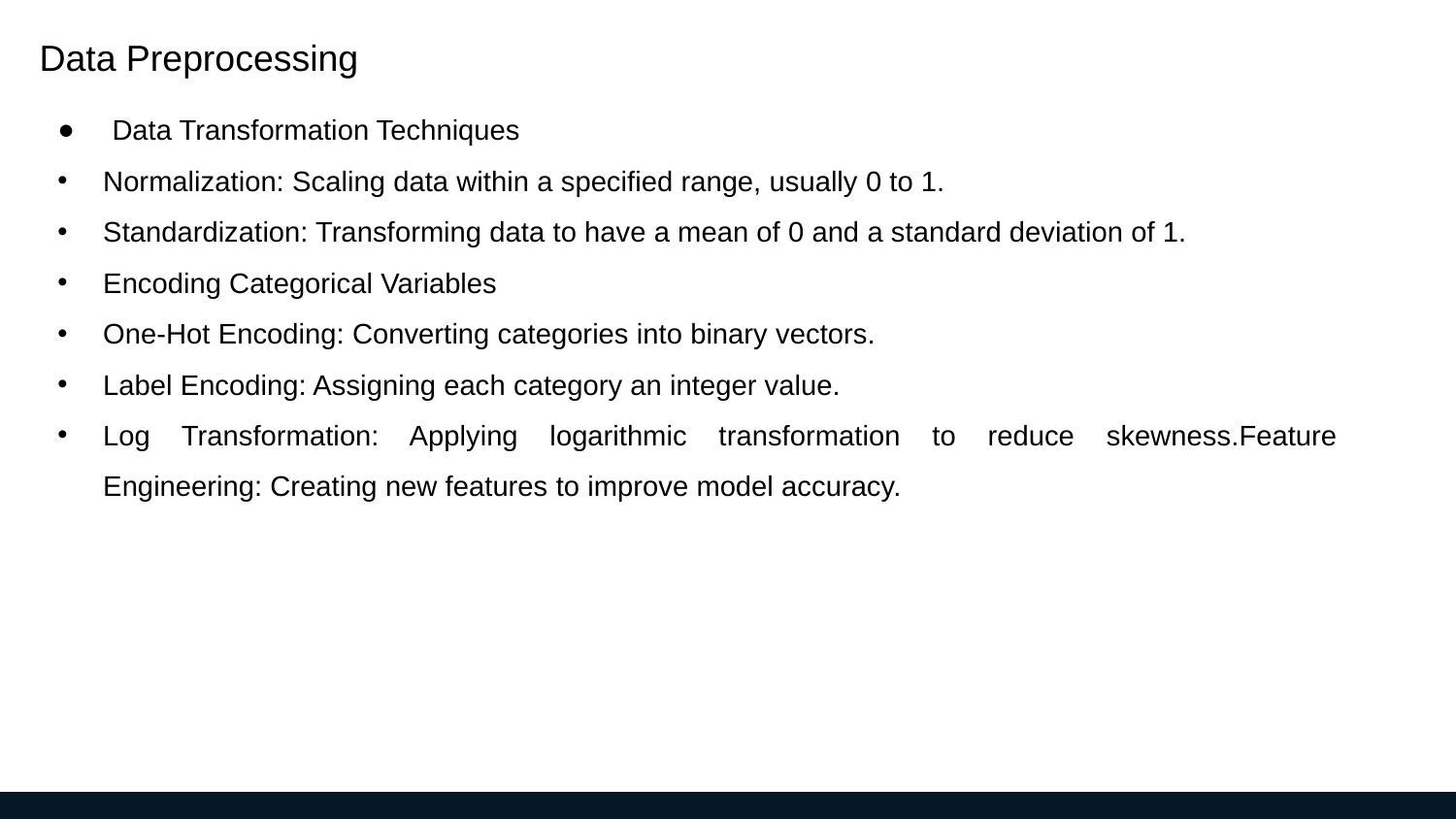

Data Preprocessing

Data Transformation Techniques
Normalization: Scaling data within a specified range, usually 0 to 1.
Standardization: Transforming data to have a mean of 0 and a standard deviation of 1.
Encoding Categorical Variables
One-Hot Encoding: Converting categories into binary vectors.
Label Encoding: Assigning each category an integer value.
Log Transformation: Applying logarithmic transformation to reduce skewness.Feature Engineering: Creating new features to improve model accuracy.